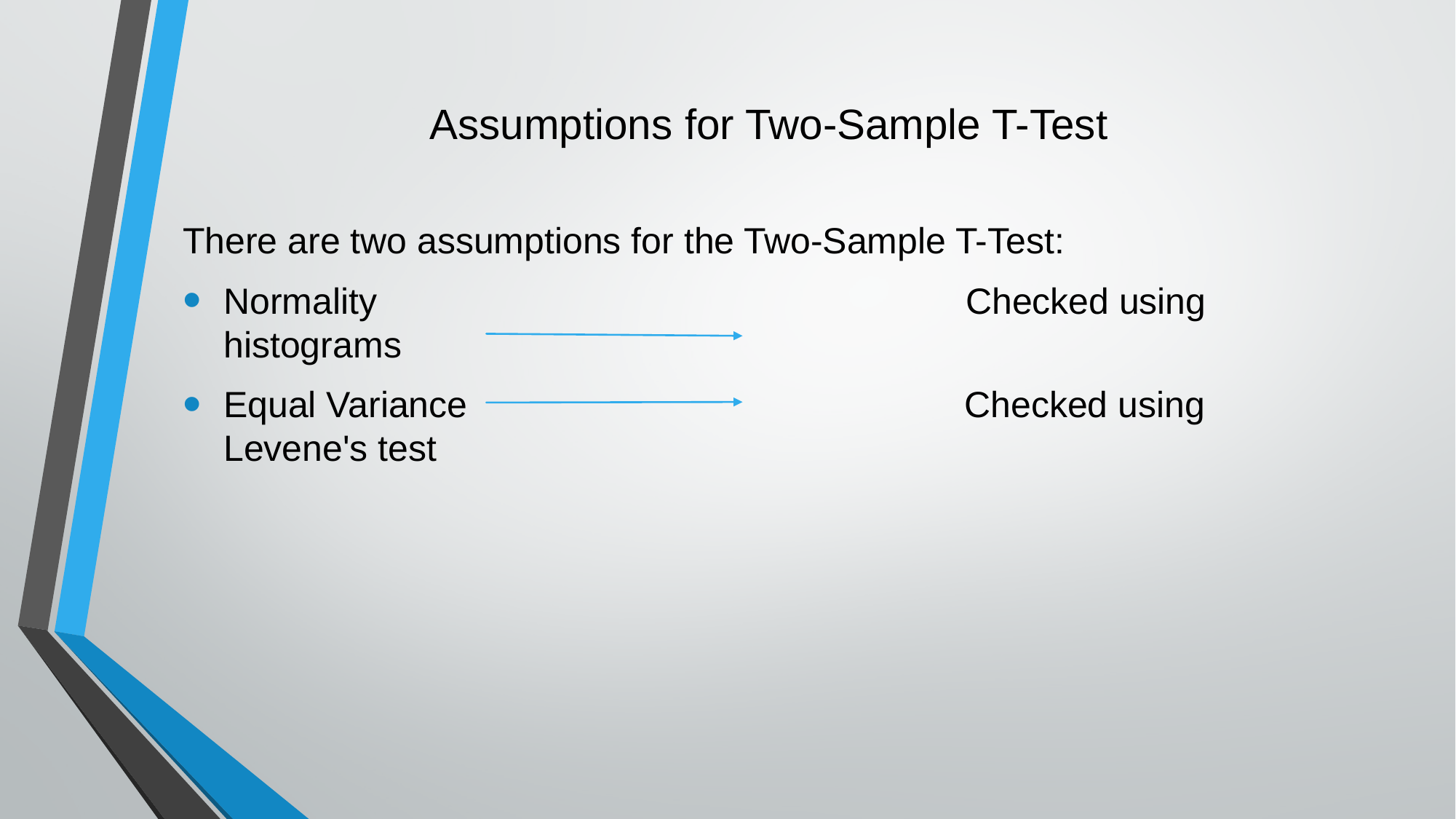

# Assumptions for Two-Sample T-Test
There are two assumptions for the Two-Sample T-Test:
Normality                                                          Checked using histograms
Equal Variance                                                 Checked using Levene's test